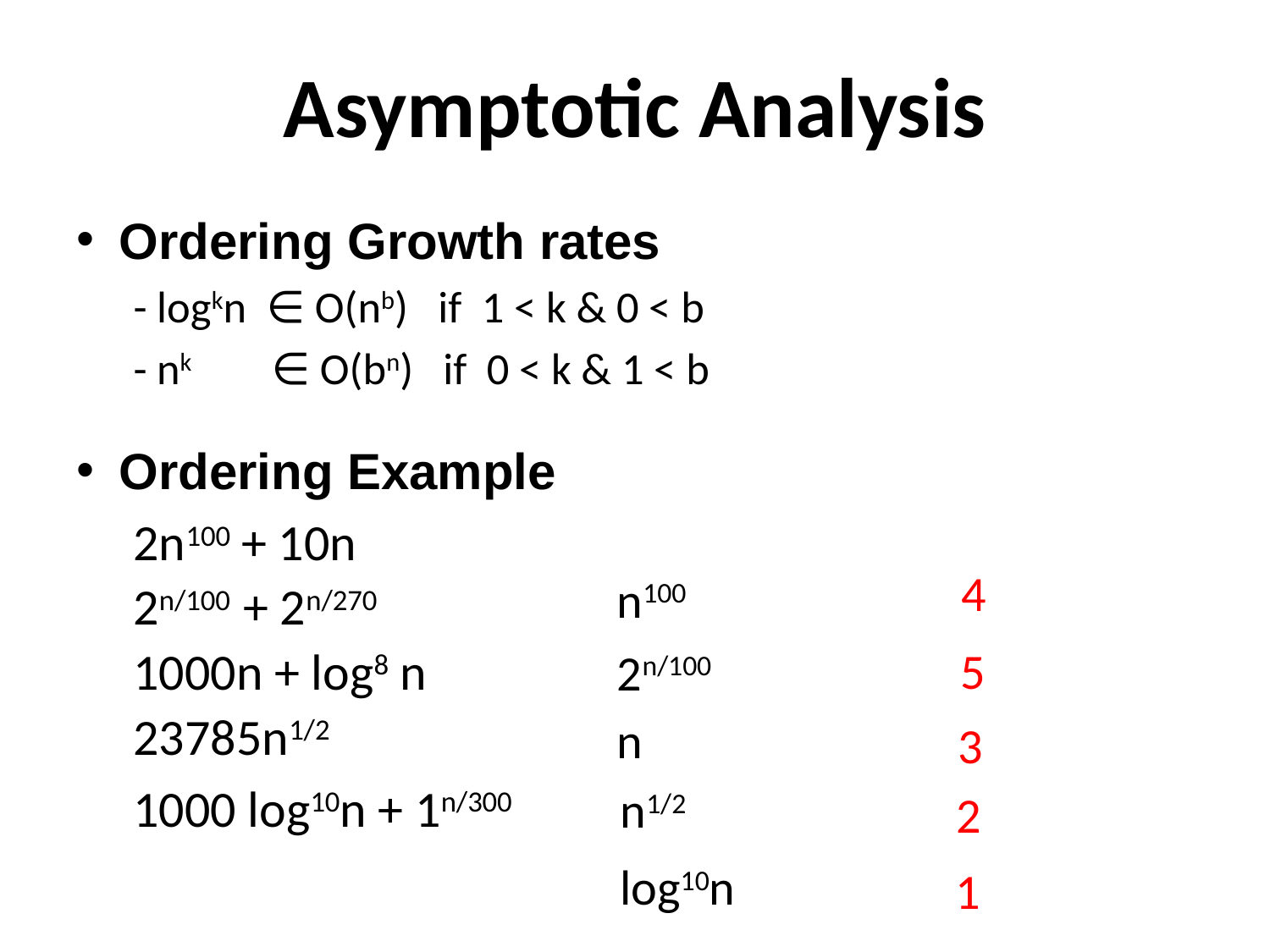

# Asymptotic Analysis
Ordering Growth rates
- logkn  ∈ O(nb)   if  1 < k & 0 < b
- nk        ∈ O(bn)   if  0 < k & 1 < b

Ordering Example
     2n100 + 10n
     2n/100  + 2n/270
     1000n + log8 n
     23785n1/2
     1000 log10n + 1n/300

4
n100
5
2n/100
n
3
n1/2
2
log10n
1